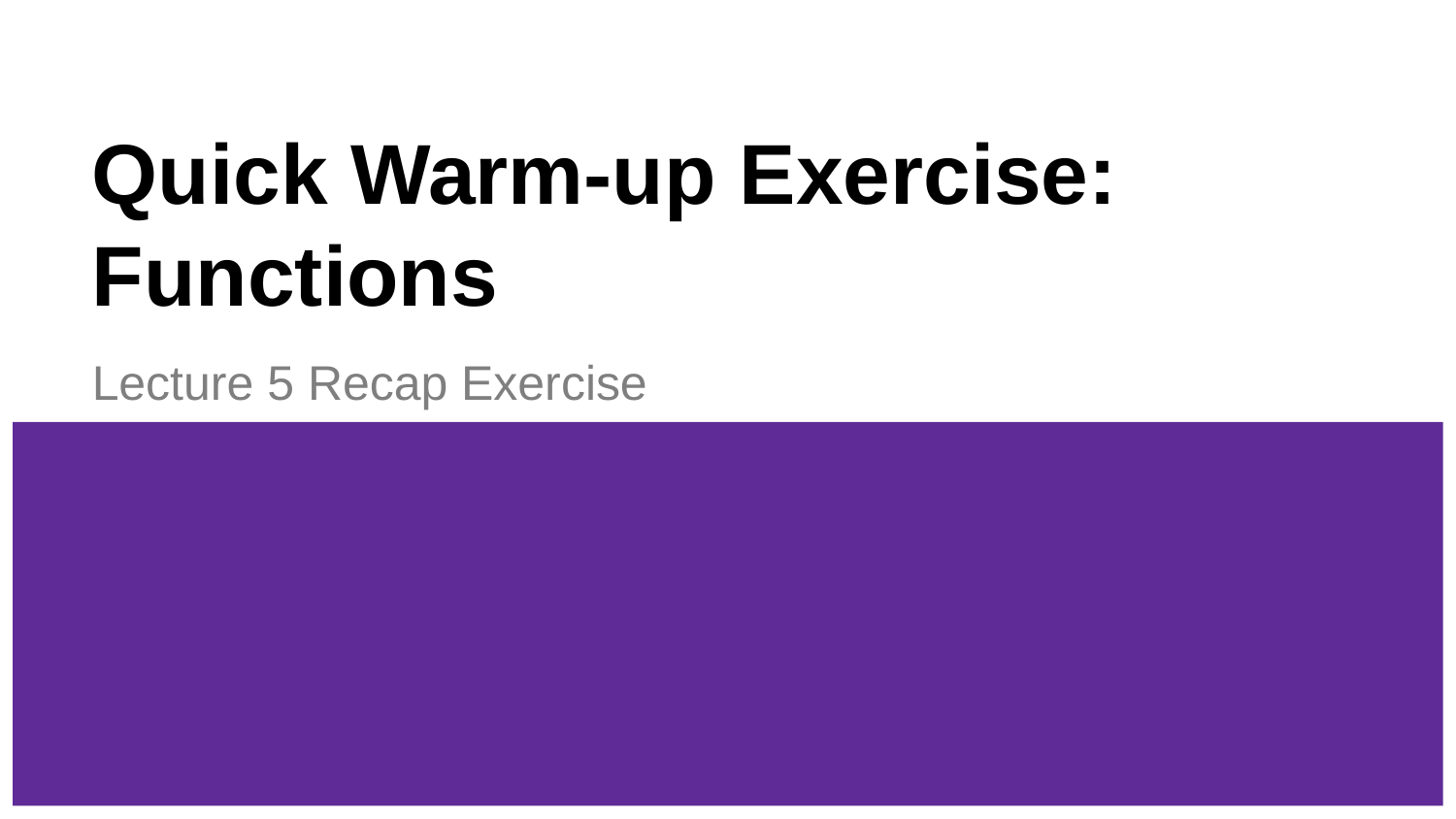

# Quick Warm-up Exercise:
Functions
Lecture 5 Recap Exercise